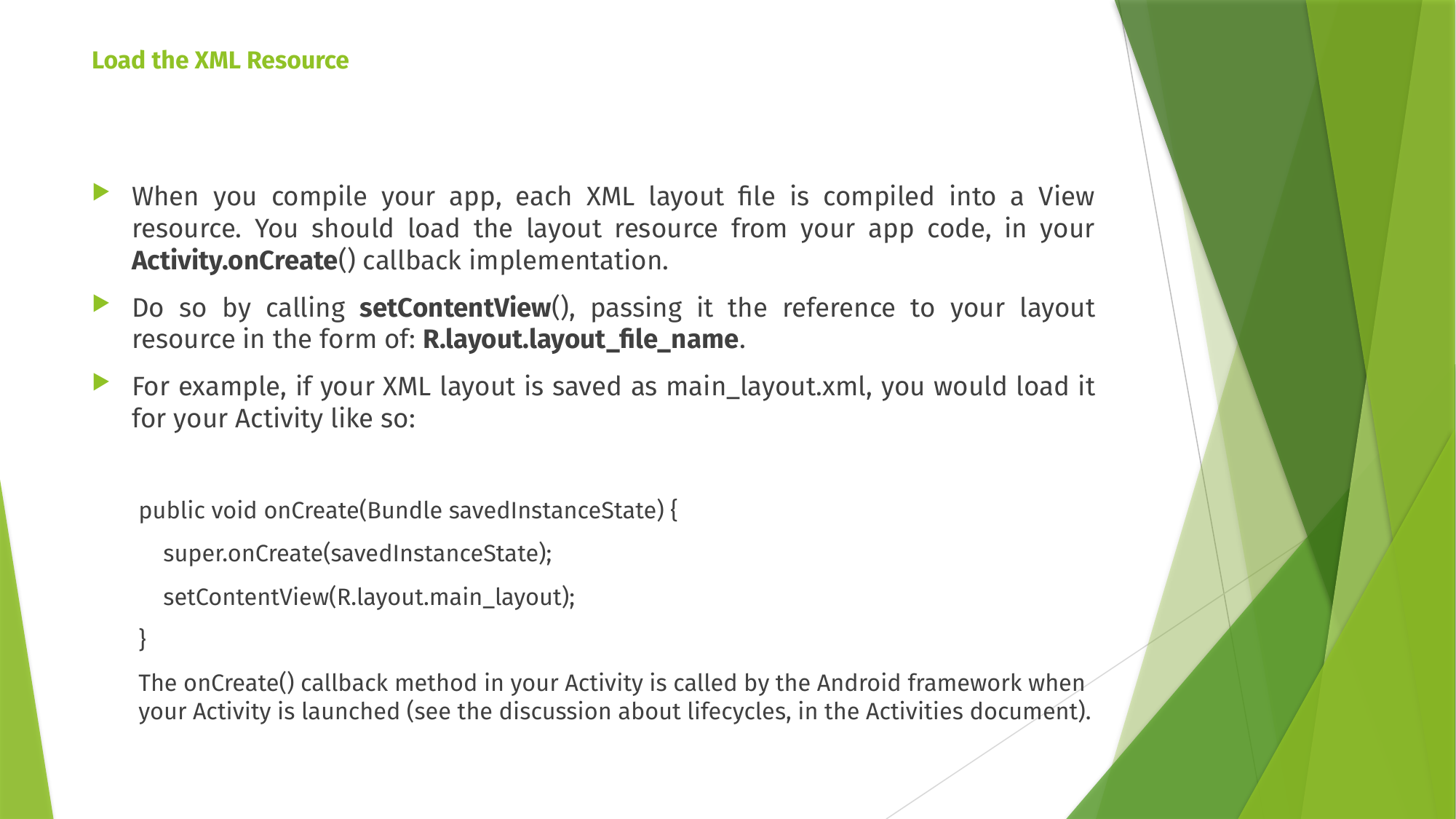

# Load the XML Resource
When you compile your app, each XML layout file is compiled into a View resource. You should load the layout resource from your app code, in your Activity.onCreate() callback implementation.
Do so by calling setContentView(), passing it the reference to your layout resource in the form of: R.layout.layout_file_name.
For example, if your XML layout is saved as main_layout.xml, you would load it for your Activity like so:

public void onCreate(Bundle savedInstanceState) {
    super.onCreate(savedInstanceState);
    setContentView(R.layout.main_layout);
}
The onCreate() callback method in your Activity is called by the Android framework when your Activity is launched (see the discussion about lifecycles, in the Activities document).